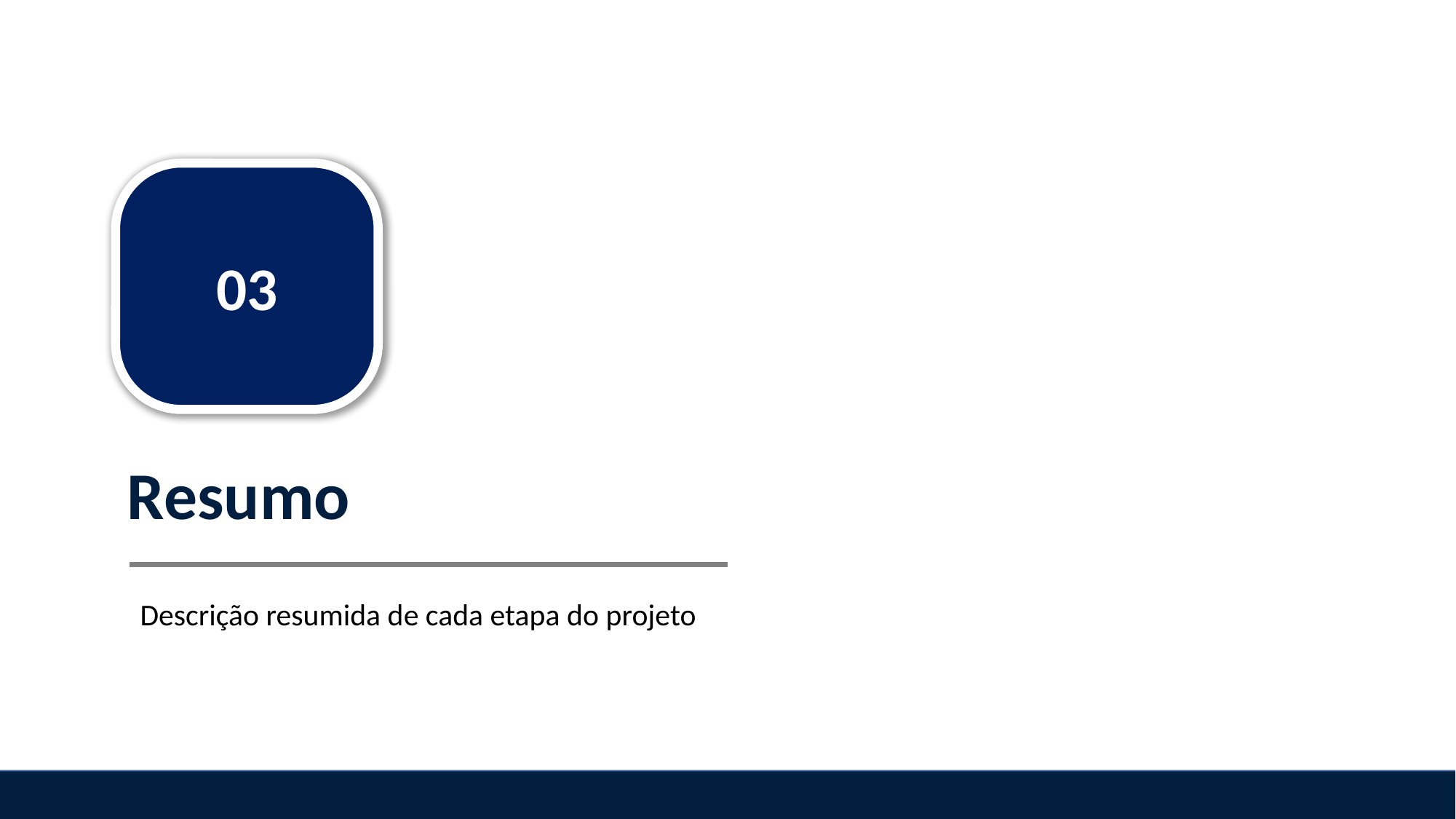

03
Resumo
Descrição resumida de cada etapa do projeto